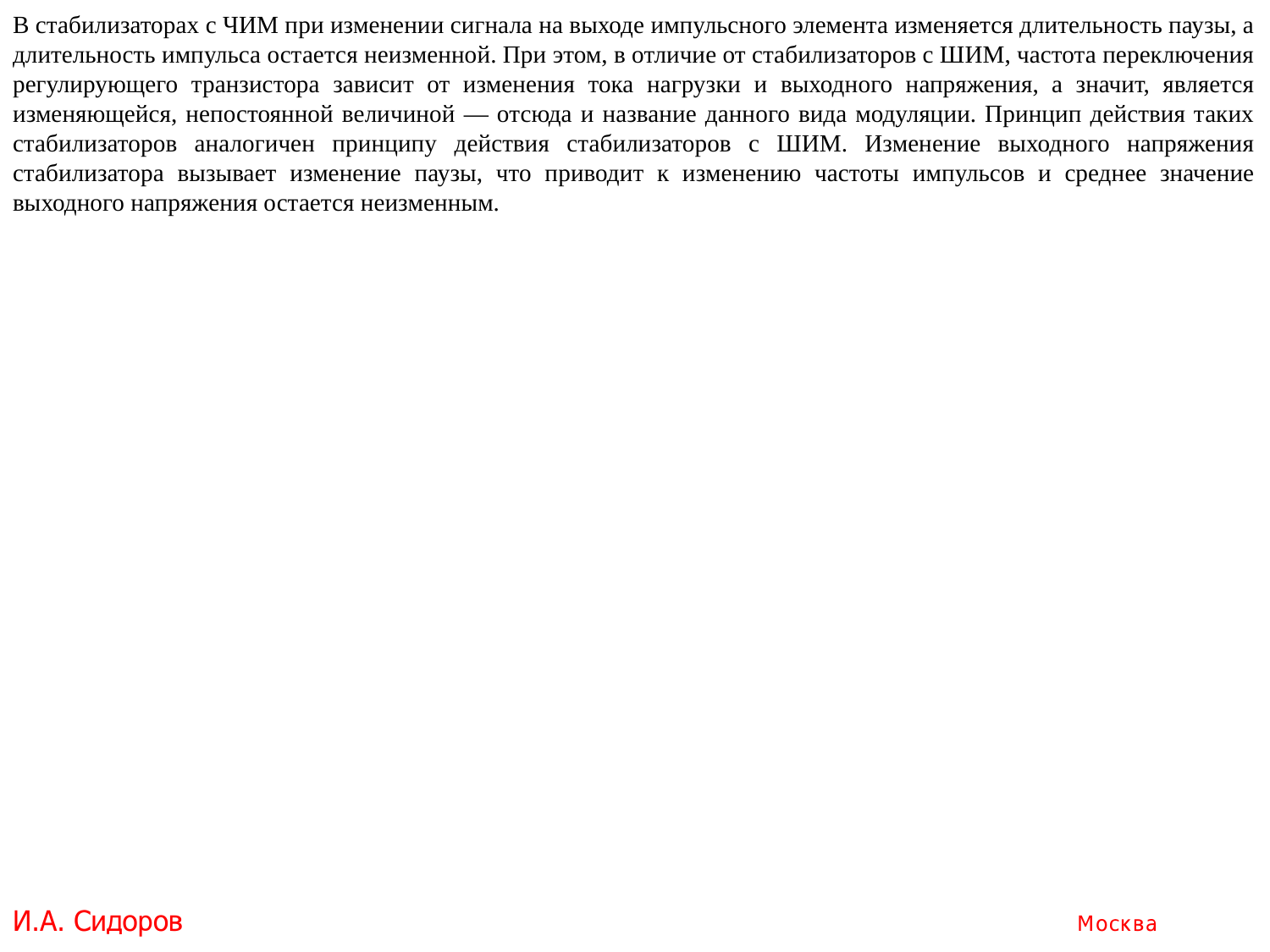

В стабилизаторах с ЧИМ при изменении сигнала на выходе импульсного элемента изменяется длительность паузы, а длительность импульса остается неизменной. При этом, в отличие от стабилизаторов с ШИМ, частота переключения регулирующего транзистора зависит от изменения тока нагрузки и выходного напряжения, а значит, является изменяющейся, непостоянной величиной — отсюда и название данного вида модуляции. Принцип действия таких стабилизаторов аналогичен принципу действия стабилизаторов с ШИМ. Изменение выходного напряжения стабилизатора вызывает изменение паузы, что приводит к изменению частоты импульсов и среднее значение выходного напряжения остается неизменным.

И.А. Сидоров                                                                                                       Москва